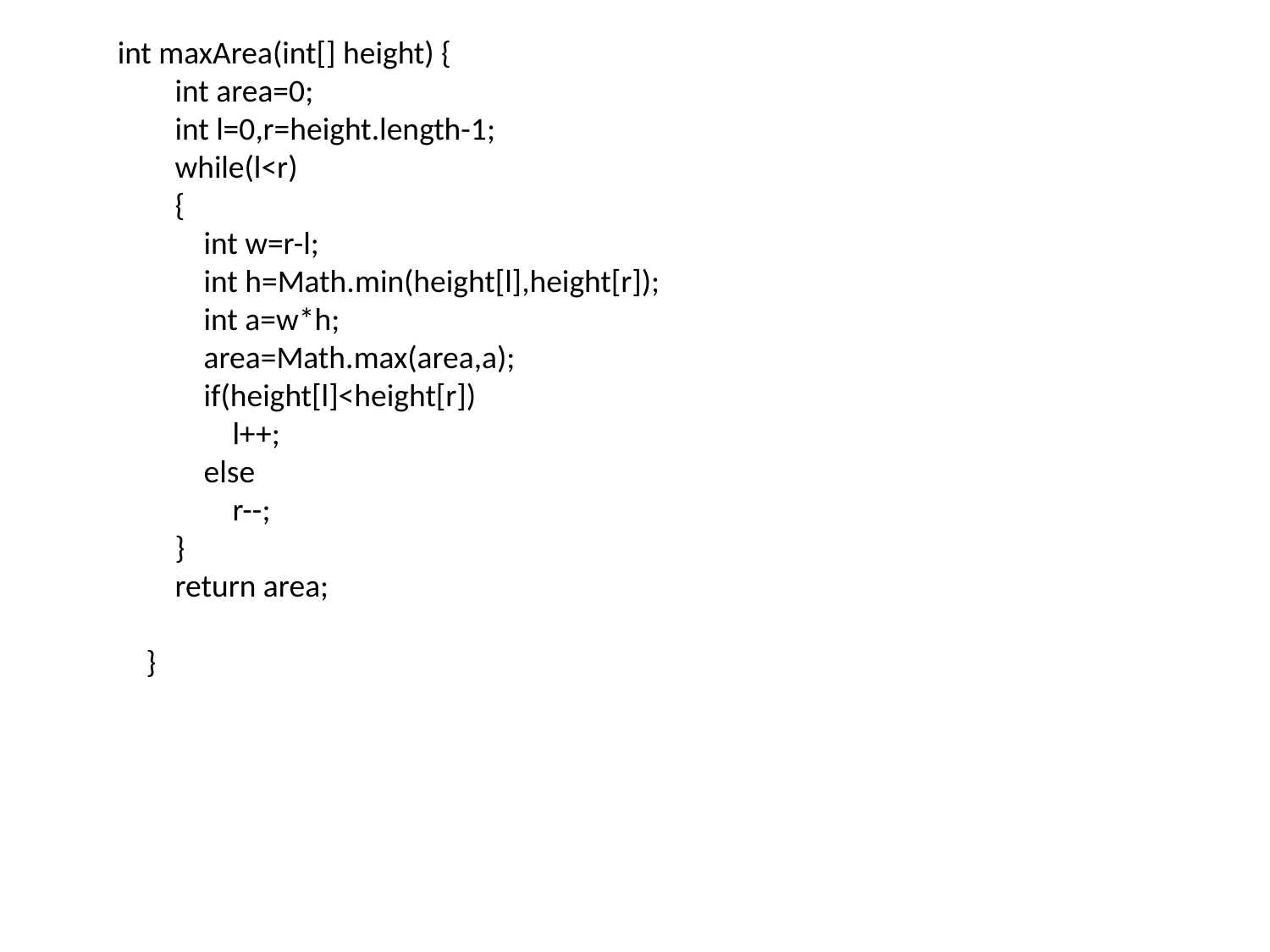

int maxArea(int[] height) {
        int area=0;
        int l=0,r=height.length-1;
        while(l<r)
        {
            int w=r-l;
            int h=Math.min(height[l],height[r]);
            int a=w*h;
            area=Math.max(area,a);
            if(height[l]<height[r])
                l++;
            else
                r--;
        }
        return area;

    }